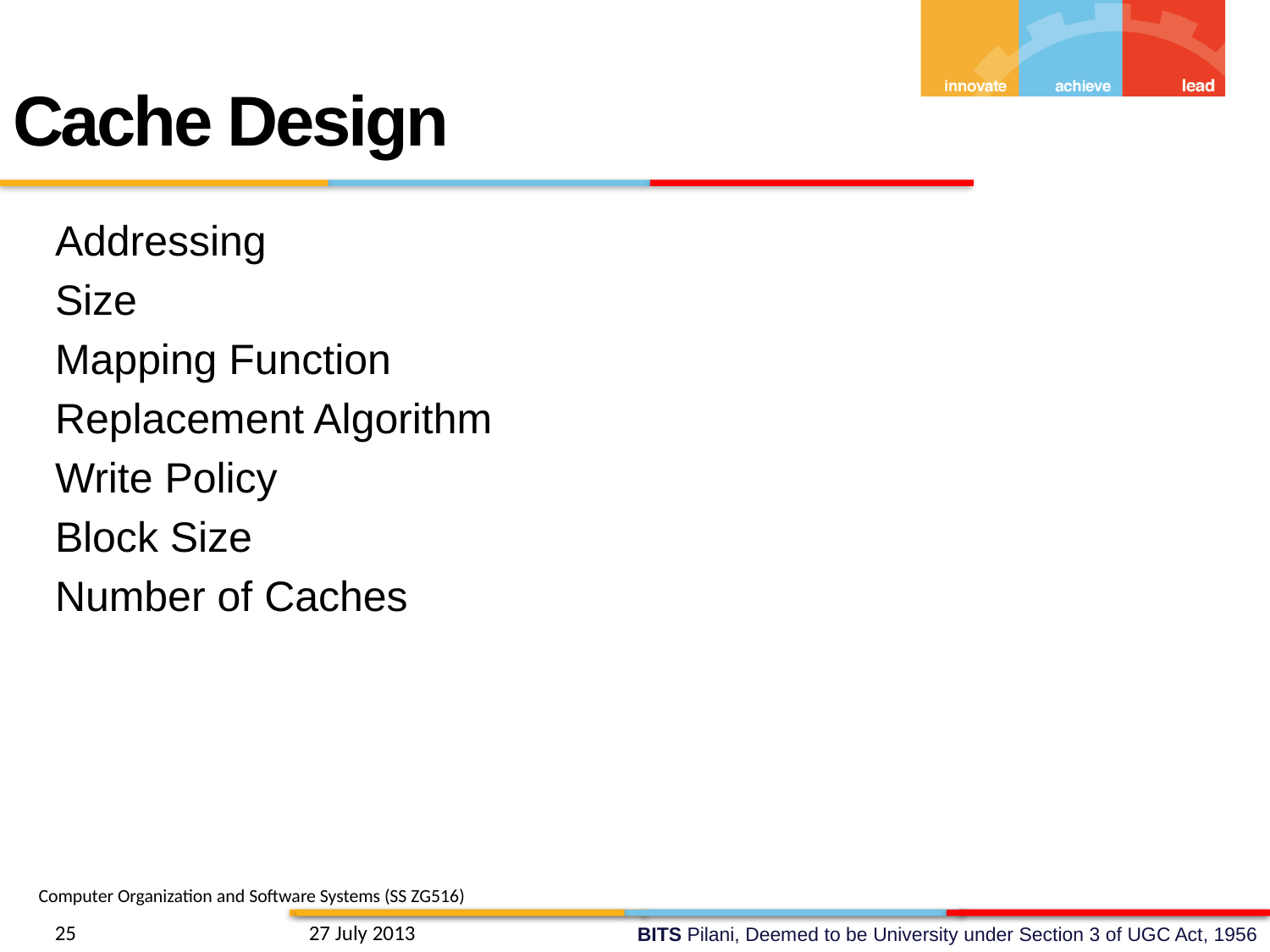

Cache Design
Addressing
Size
Mapping Function
Replacement Algorithm
Write Policy
Block Size
Number of Caches